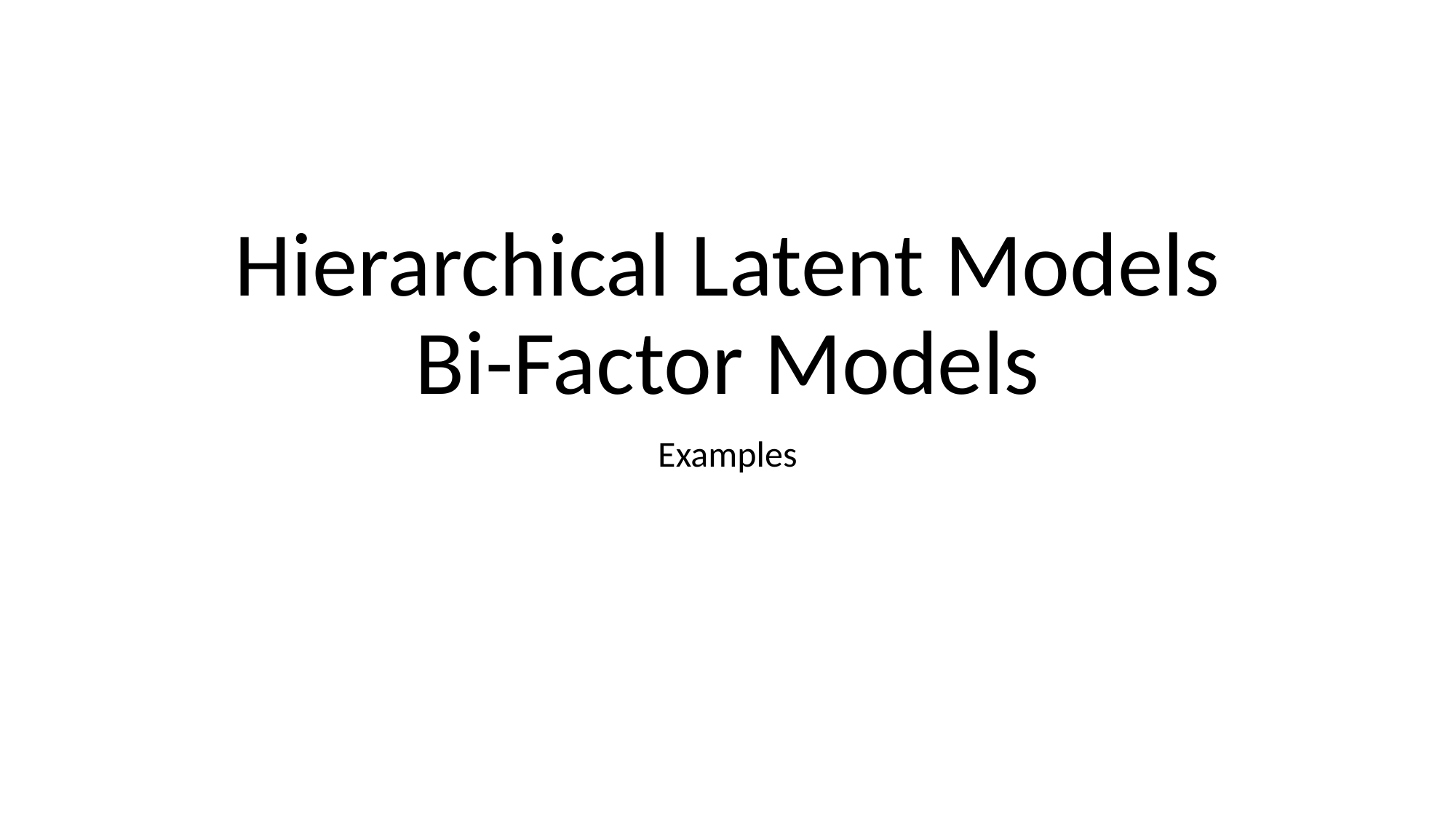

# Hierarchical Latent Models Bi-Factor Models
Examples